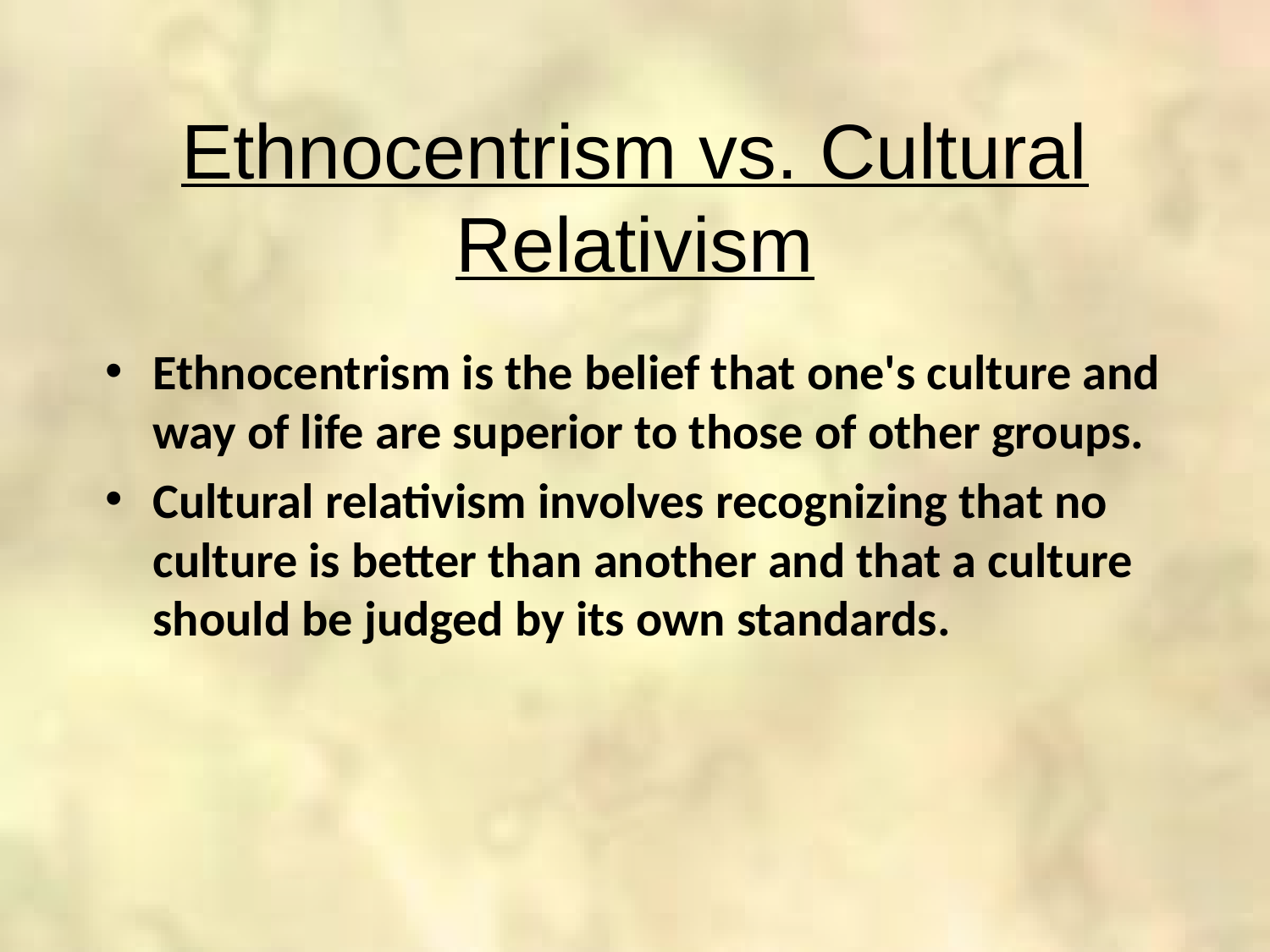

Ethnocentrism vs. Cultural Relativism
Ethnocentrism is the belief that one's culture and way of life are superior to those of other groups.
Cultural relativism involves recognizing that no culture is better than another and that a culture should be judged by its own standards.